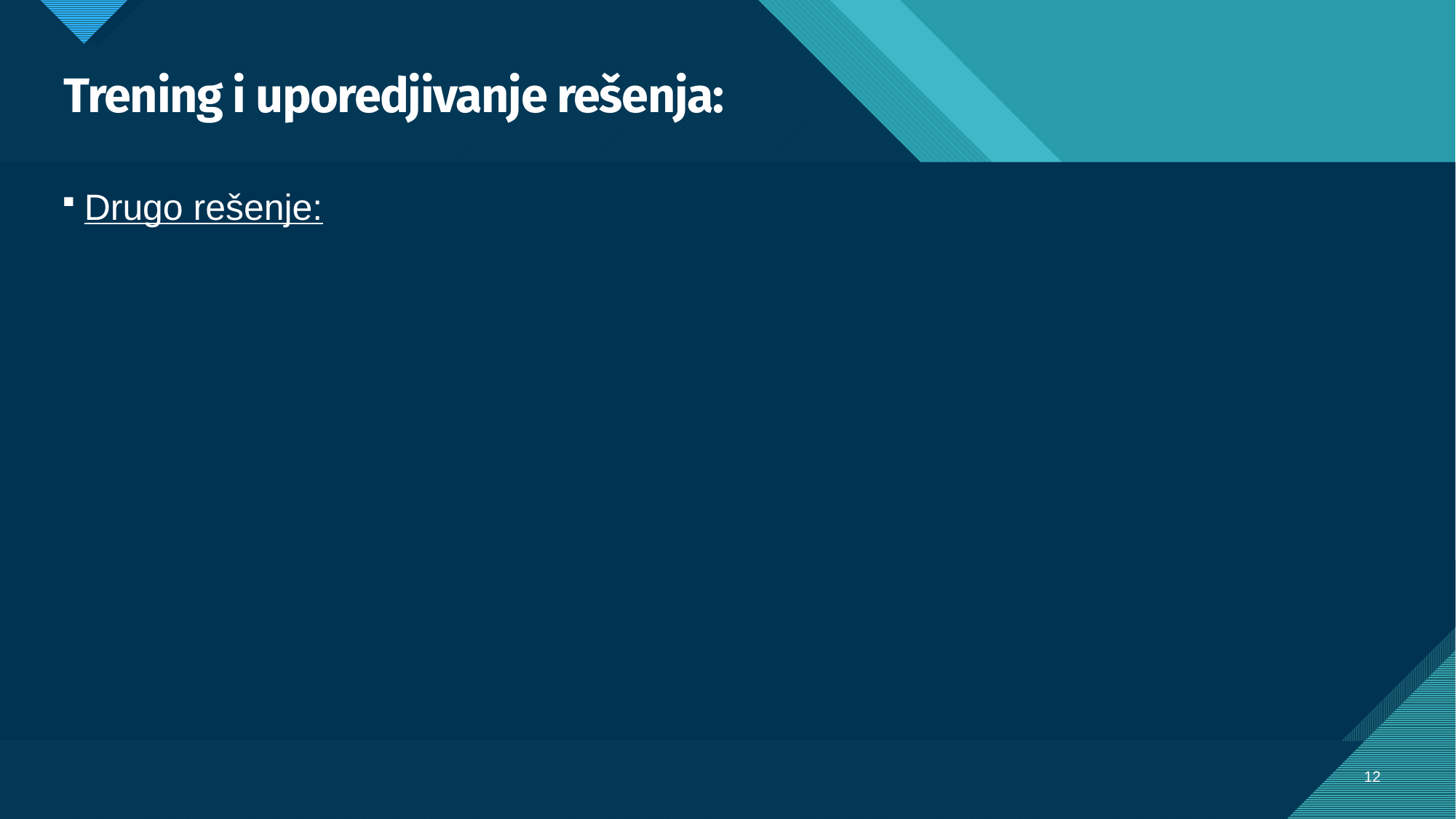

# Trening i uporedjivanje rešenja:
 Drugo rešenje:

12